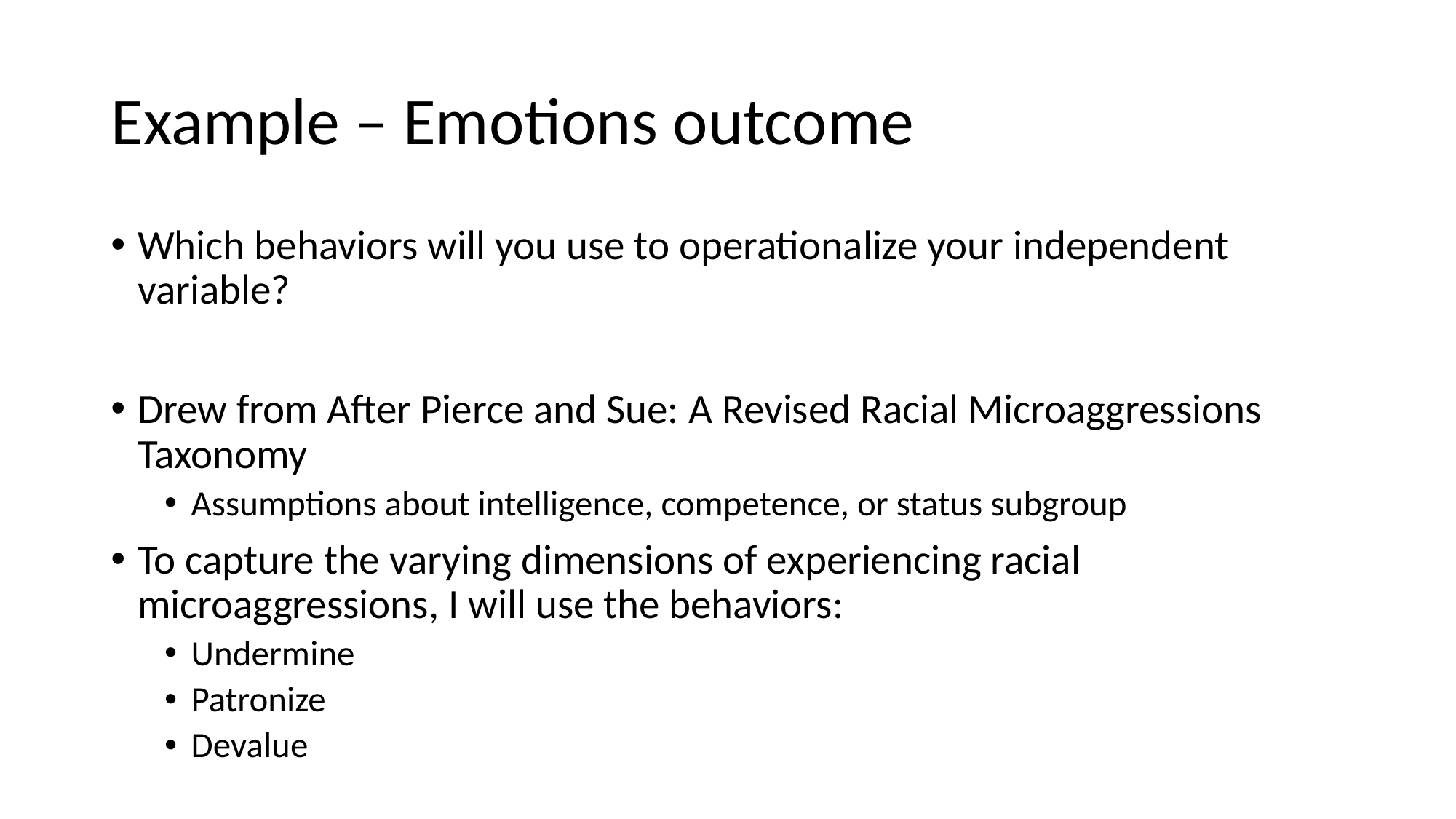

# Example – Emotions outcome
Which behaviors will you use to operationalize your independent variable?

Drew from After Pierce and Sue: A Revised Racial Microaggressions Taxonomy
Assumptions about intelligence, competence, or status subgroup
To capture the varying dimensions of experiencing racial microaggressions, I will use the behaviors:
Undermine
Patronize
Devalue